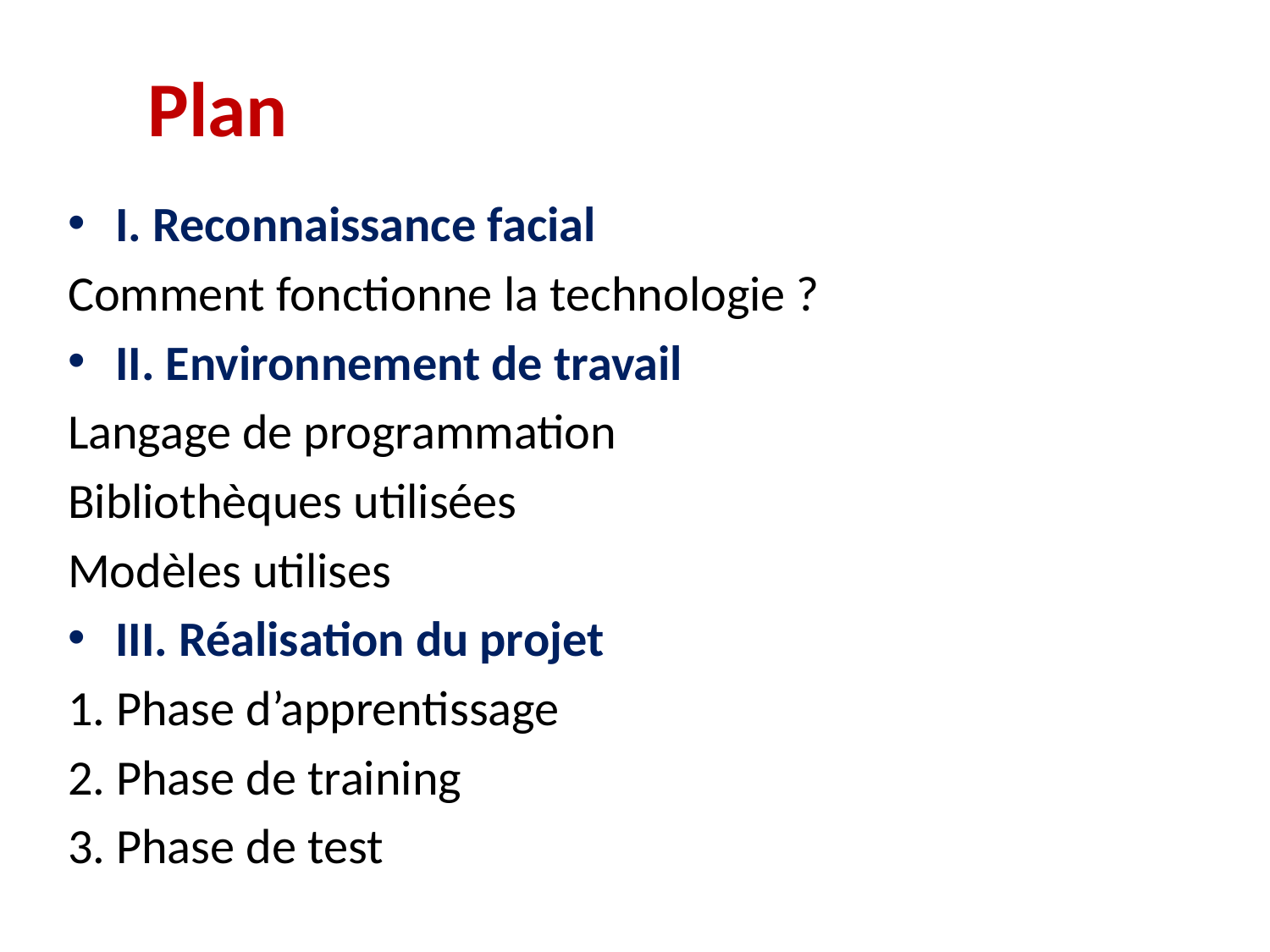

# Plan
I. Reconnaissance facial
Comment fonctionne la technologie ?
II. Environnement de travail
Langage de programmation
Bibliothèques utilisées
Modèles utilises
III. Réalisation du projet
1. Phase d’apprentissage
2. Phase de training
3. Phase de test